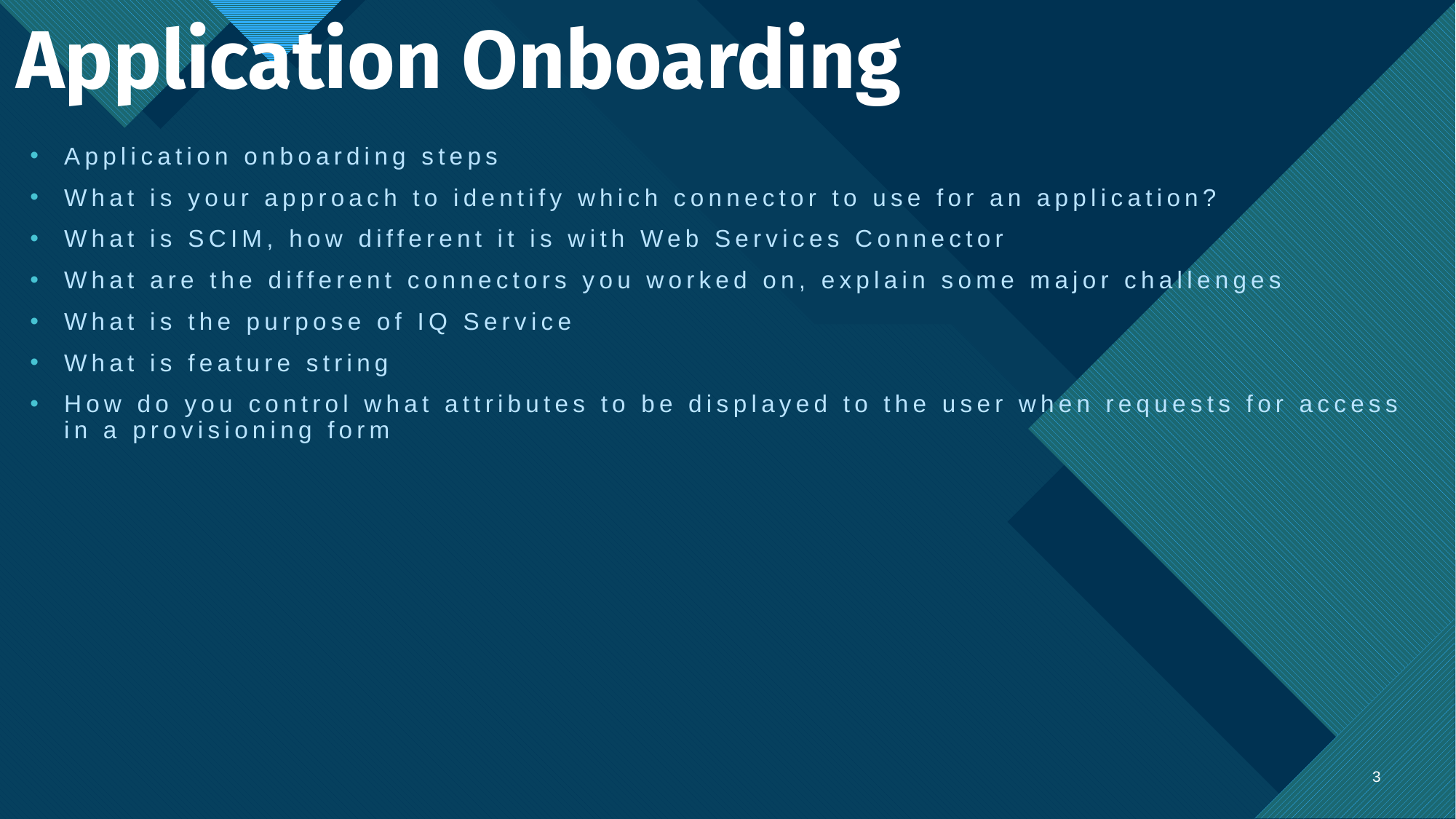

# Application Onboarding
Application onboarding steps
What is your approach to identify which connector to use for an application?
What is SCIM, how different it is with Web Services Connector
What are the different connectors you worked on, explain some major challenges
What is the purpose of IQ Service
What is feature string
How do you control what attributes to be displayed to the user when requests for access in a provisioning form
3